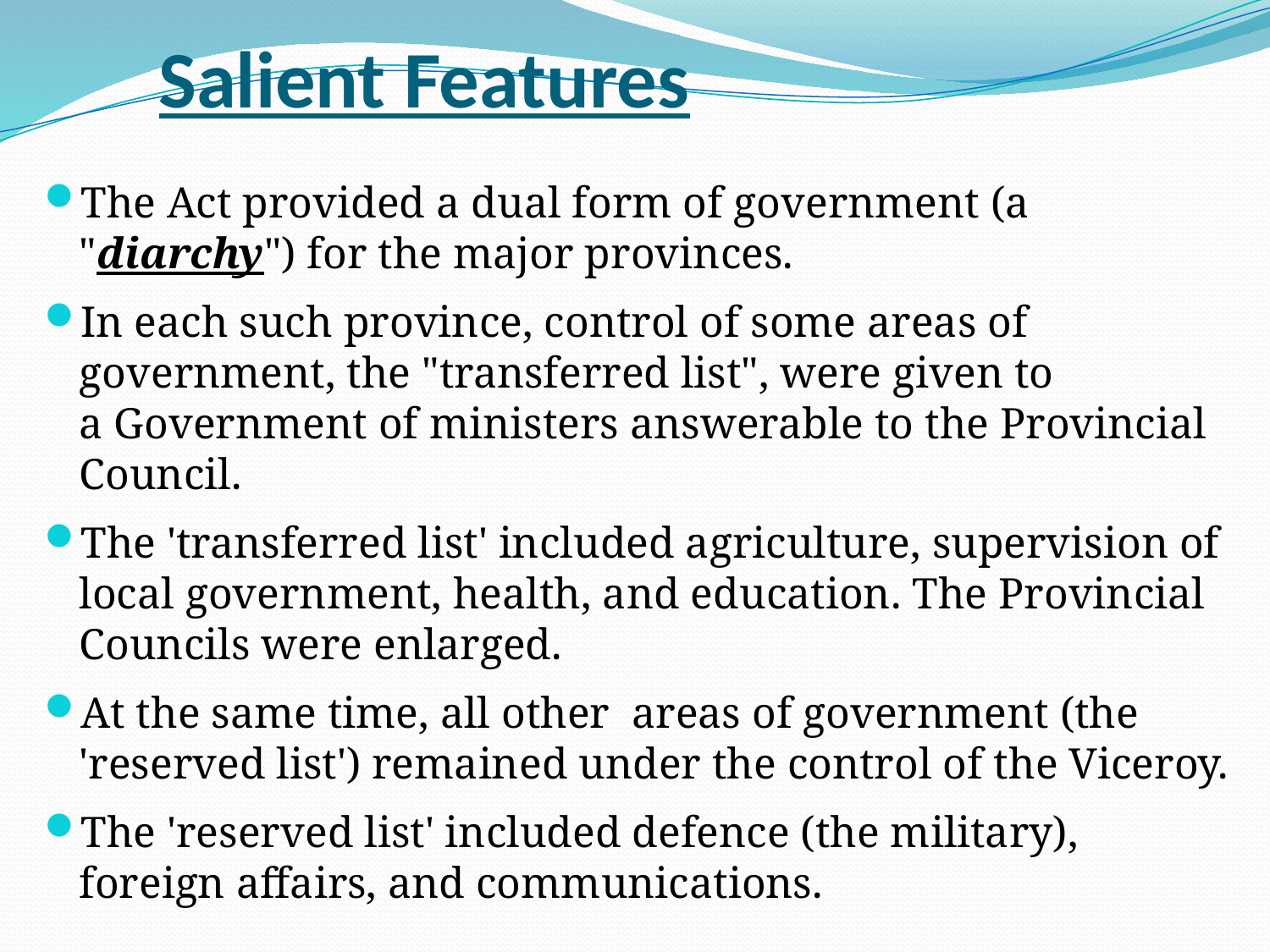

# Salient Features
The Act provided a dual form of government (a "diarchy") for the major provinces.
In each such province, control of some areas of government, the "transferred list", were given to a Government of ministers answerable to the Provincial Council.
The 'transferred list' included agriculture, supervision of local government, health, and education. The Provincial Councils were enlarged.
At the same time, all other  areas of government (the 'reserved list') remained under the control of the Viceroy.
The 'reserved list' included defence (the military), foreign affairs, and communications.